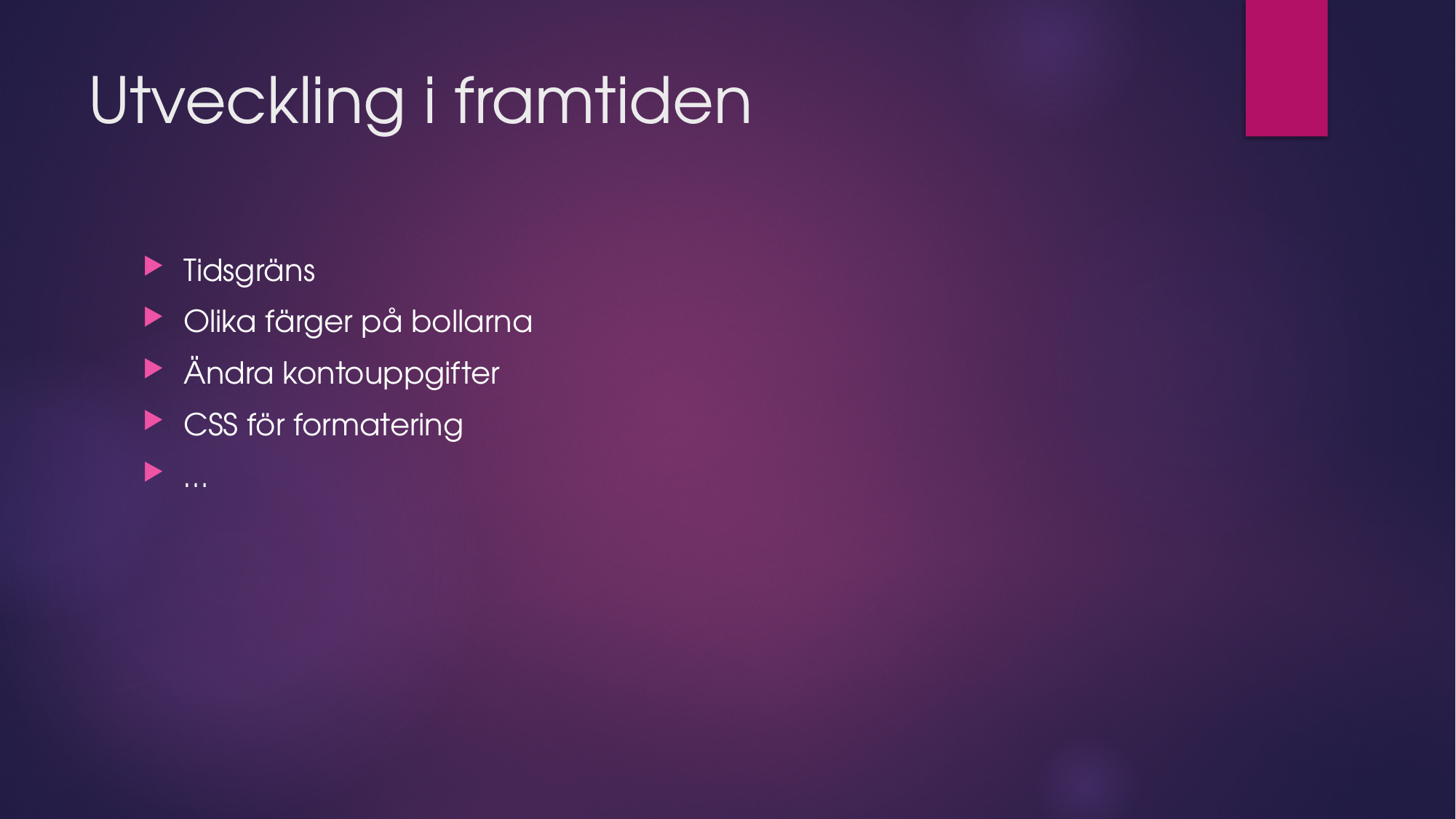

# Utveckling i framtiden
Tidsgräns
Olika färger på bollarna
Ändra kontouppgifter
CSS för formatering
…